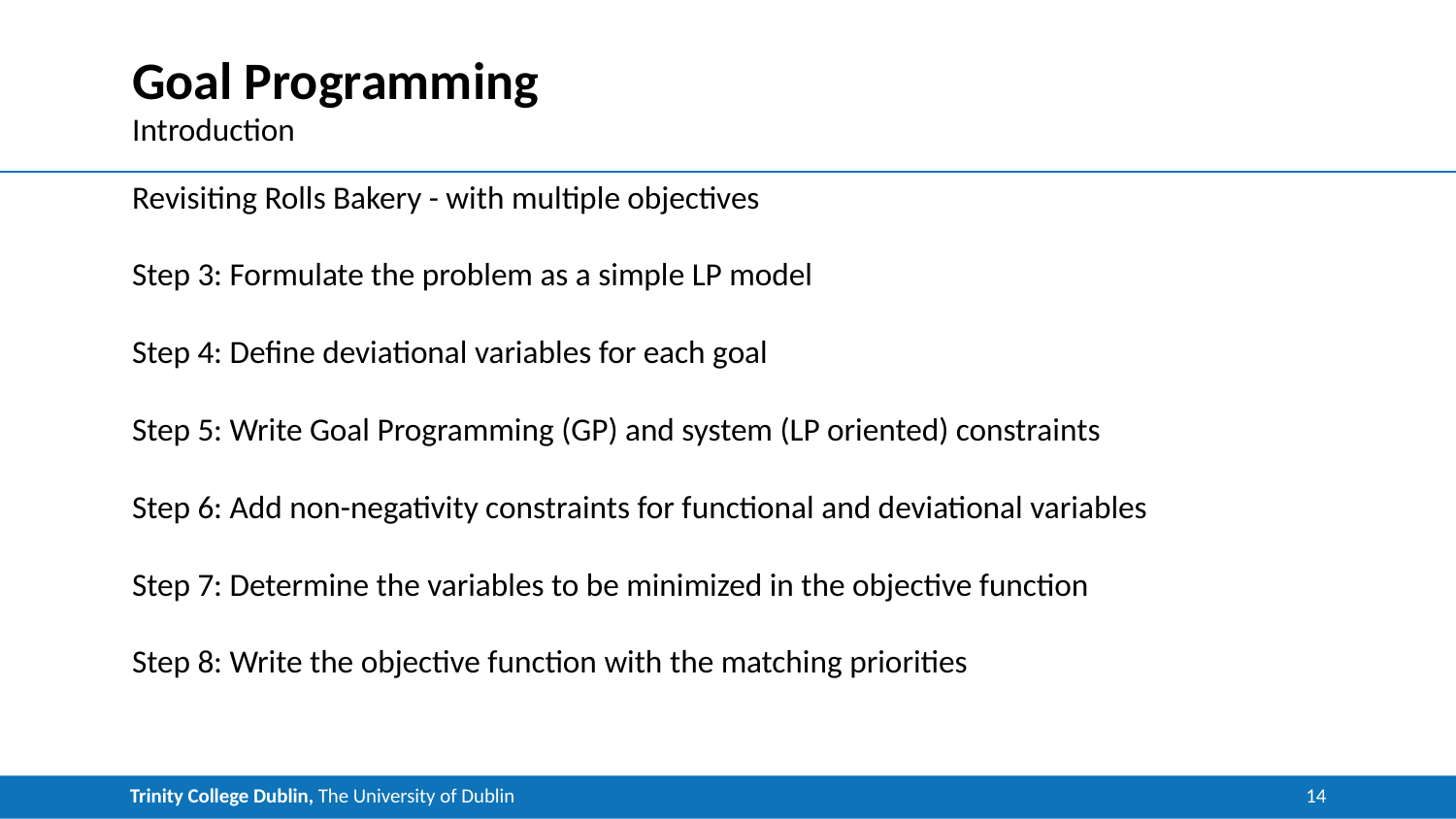

# Goal Programming
Introduction
Revisiting Rolls Bakery - with multiple objectives

Step 3: Formulate the problem as a simple LP model

Step 4: Define deviational variables for each goal

Step 5: Write Goal Programming (GP) and system (LP oriented) constraints

Step 6: Add non-negativity constraints for functional and deviational variables

Step 7: Determine the variables to be minimized in the objective function

Step 8: Write the objective function with the matching priorities

14